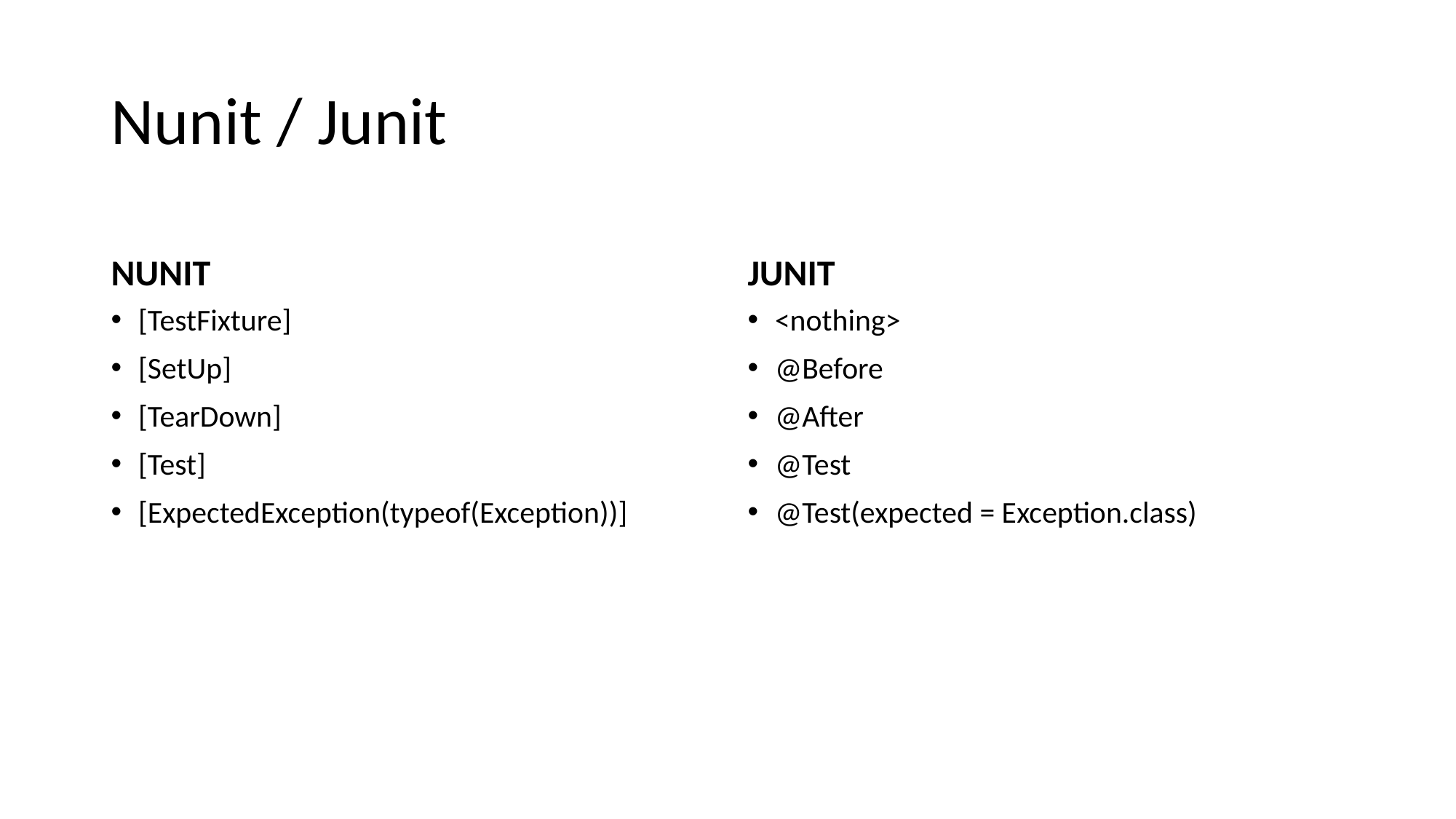

# Nunit / Junit
NUNIT
JUNIT
[TestFixture]
[SetUp]
[TearDown]
[Test]
[ExpectedException(typeof(Exception))]
<nothing>
@Before
@After
@Test
@Test(expected = Exception.class)